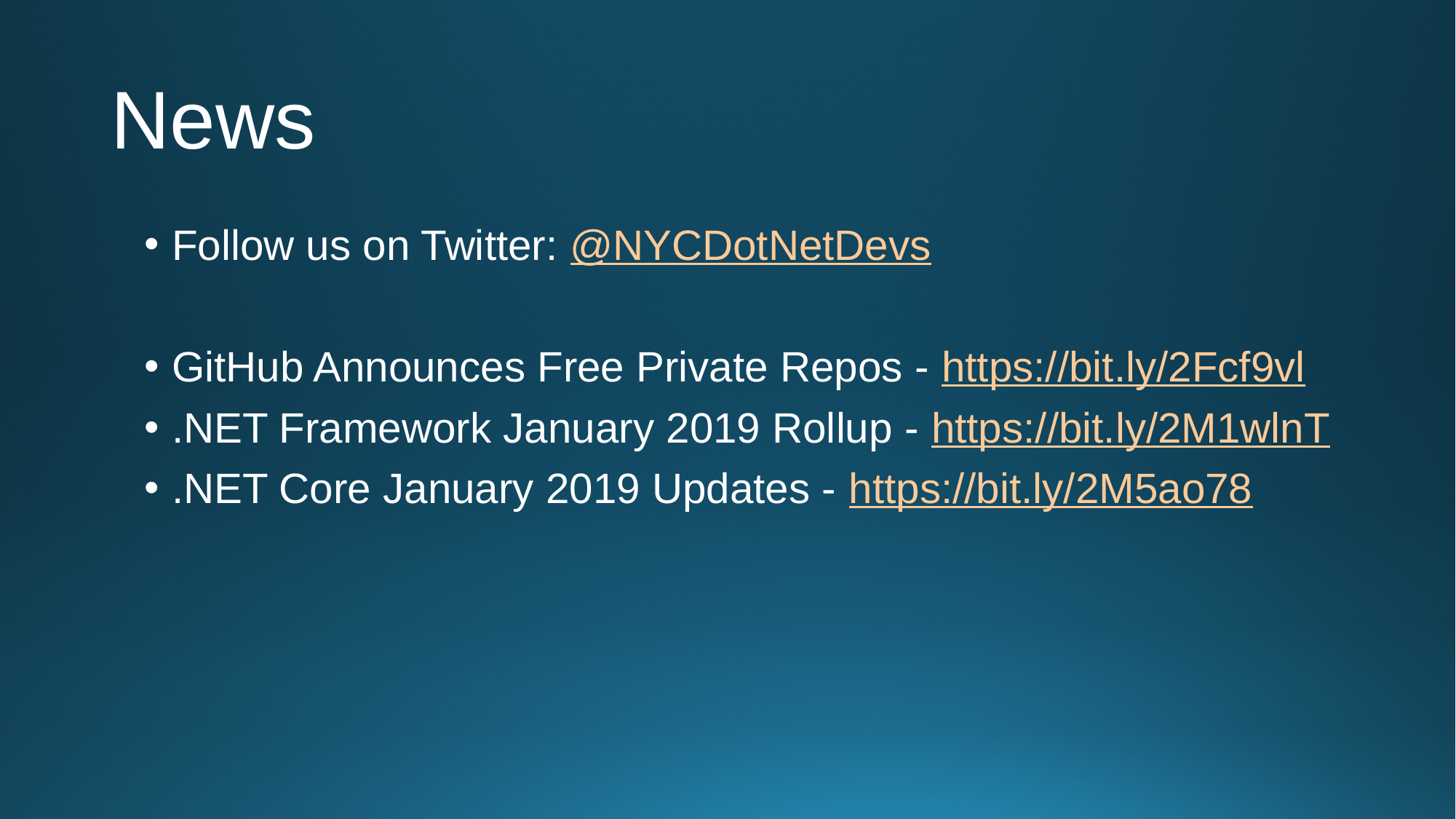

# News
Follow us on Twitter: @NYCDotNetDevs

GitHub Announces Free Private Repos - https://bit.ly/2Fcf9vl
.NET Framework January 2019 Rollup - https://bit.ly/2M1wlnT
.NET Core January 2019 Updates - https://bit.ly/2M5ao78